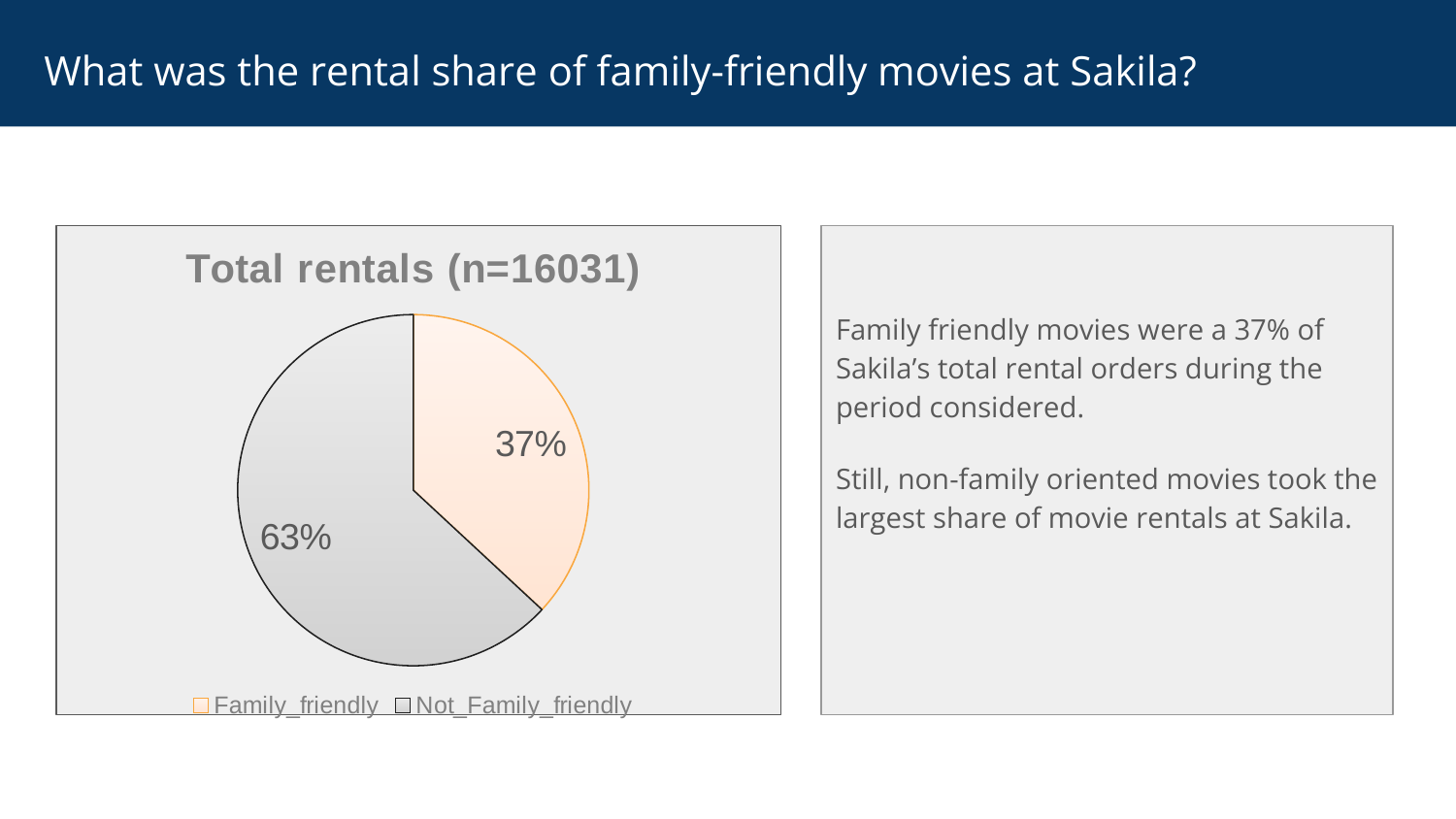

# What was the rental share of family-friendly movies at Sakila?

### Chart: Total rentals (n=16031)

| Category | Total rentals |
|---|---|
| Family_friendly | 5917.0 |
| Not_Family_friendly | 10114.0 |

Family friendly movies were a 37% of Sakila’s total rental orders during the period considered.
Still, non-family oriented movies took the largest share of movie rentals at Sakila.